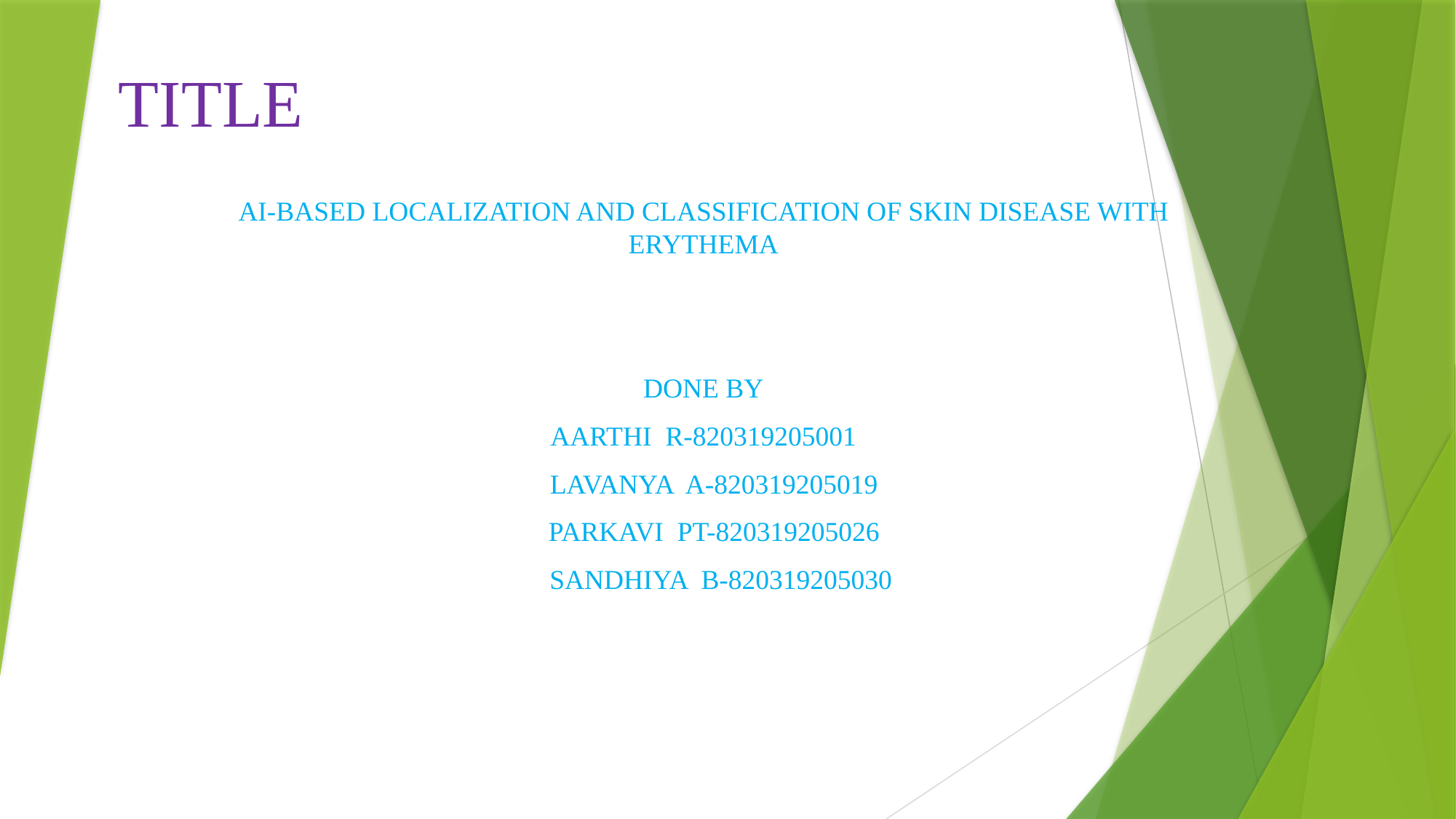

# TITLE
AI-BASED LOCALIZATION AND CLASSIFICATION OF SKIN DISEASE WITH ERYTHEMA

DONE BY
AARTHI  R-820319205001
   LAVANYA  A-820319205019
   PARKAVI  PT-820319205026
     SANDHIYA  B-820319205030